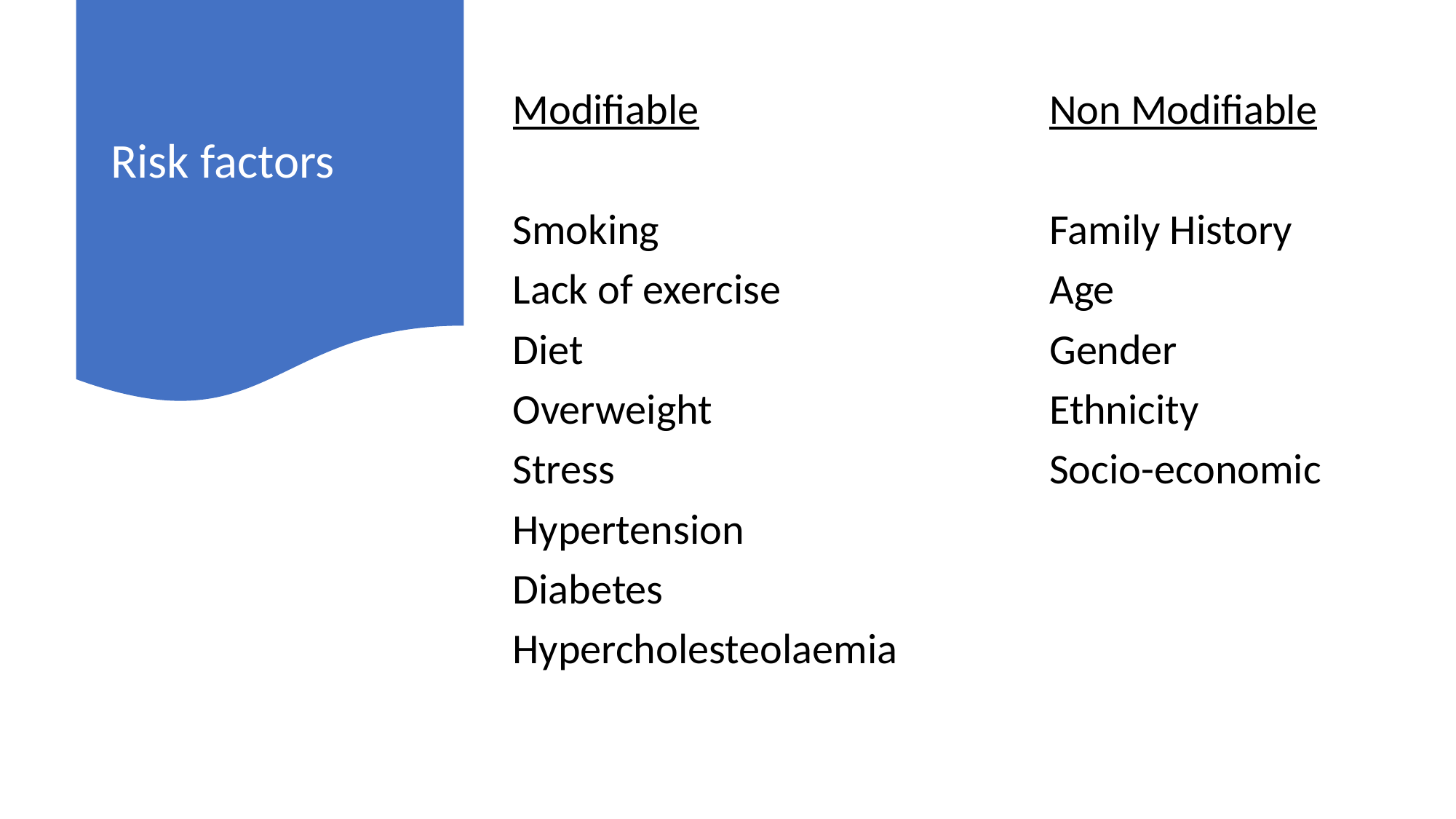

# Risk factors
Modifiable

Smoking
Lack of exercise
Diet
Overweight
Stress
Hypertension
Diabetes
Hypercholesteolaemia
Non Modifiable

Family History
Age
Gender
Ethnicity
Socio-economic